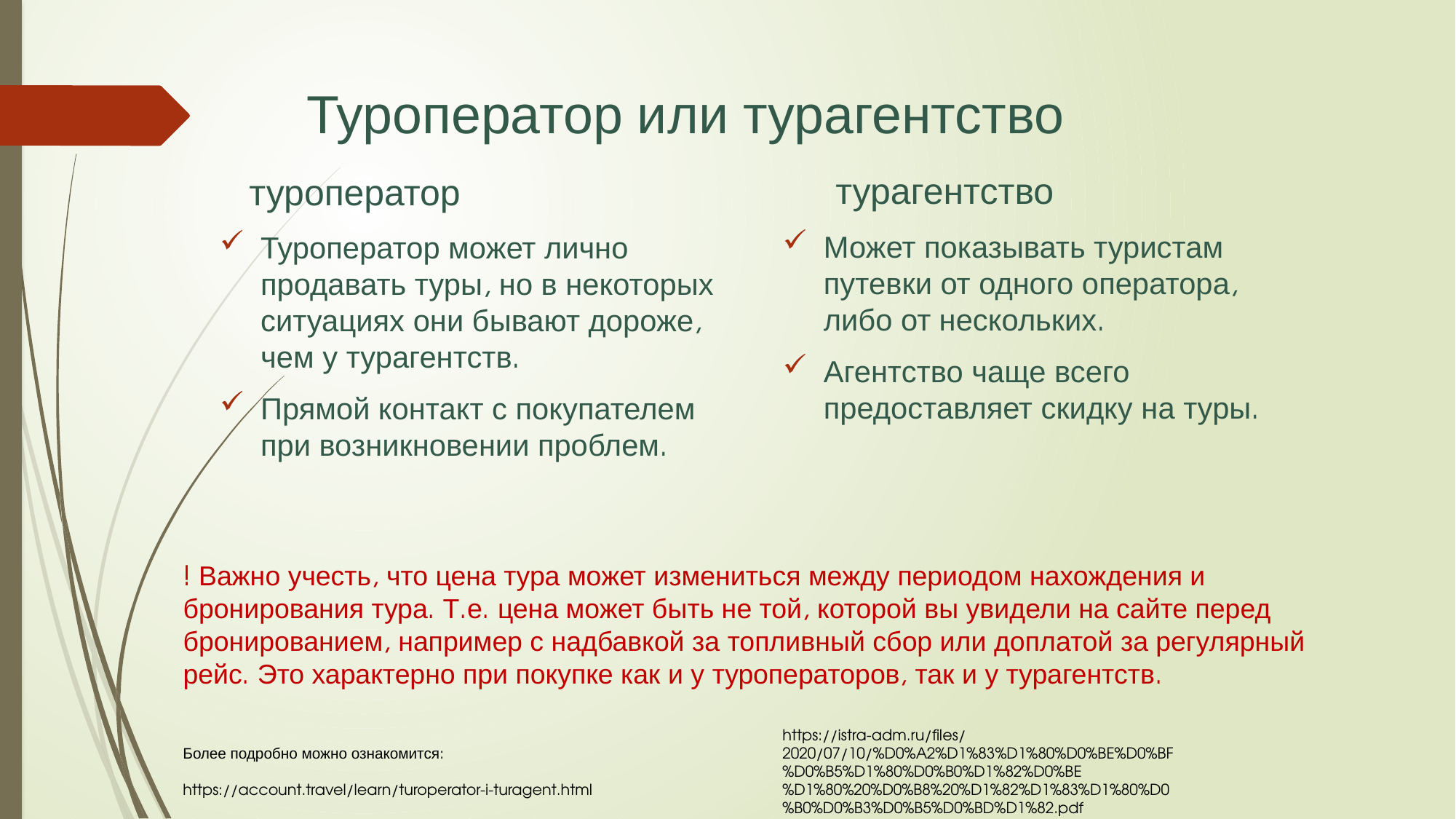

# Туроператор или турагентство

туроператор
турагентство
Может показывать туристам путевки от одного оператора, либо от нескольких.
Агентство чаще всего предоставляет скидку на туры.
Туроператор может лично продавать туры, но в некоторых ситуациях они бывают дороже, чем у турагентств.
Прямой контакт с покупателем при возникновении проблем.
! Важно учесть, что цена тура может измениться между периодом нахождения и бронирования тура. Т.е. цена может быть не той, которой вы увидели на сайте перед бронированием, например с надбавкой за топливный сбор или доплатой за регулярный рейс. Это характерно при покупке как и у туроператоров, так и у турагентств.
https://istra-adm.ru/files/2020/07/10/%D0%A2%D1%83%D1%80%D0%BE%D0%BF%D0%B5%D1%80%D0%B0%D1%82%D0%BE%D1%80%20%D0%B8%20%D1%82%D1%83%D1%80%D0%B0%D0%B3%D0%B5%D0%BD%D1%82.pdf
Более подробно можно ознакомится:

https://account.travel/learn/turoperator-i-turagent.html